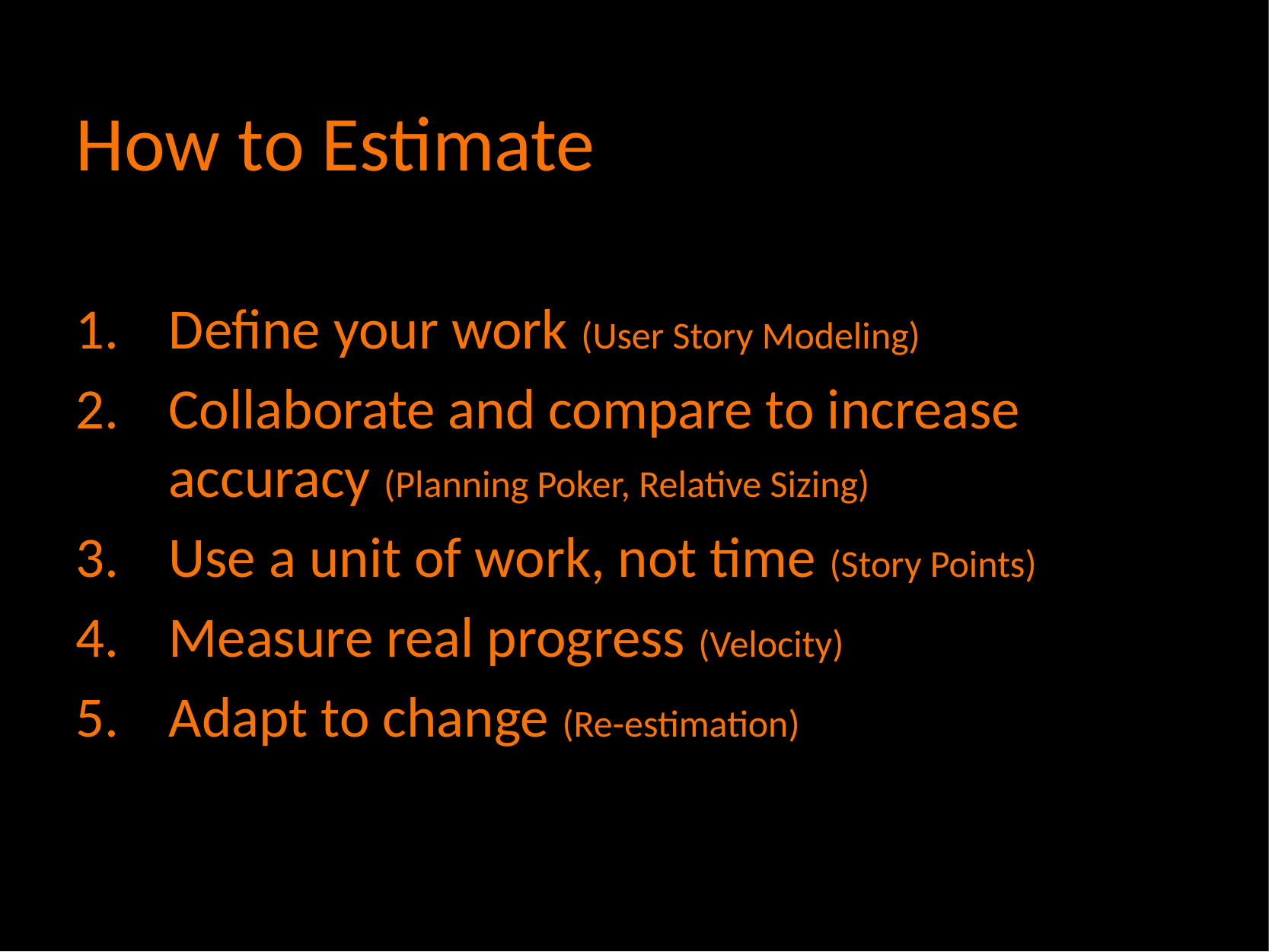

# How to Estimate
Define your work (User Story Modeling)
Collaborate and compare to increase accuracy (Planning Poker, Relative Sizing)
Use a unit of work, not time (Story Points)
Measure real progress (Velocity)
Adapt to change (Re-estimation)